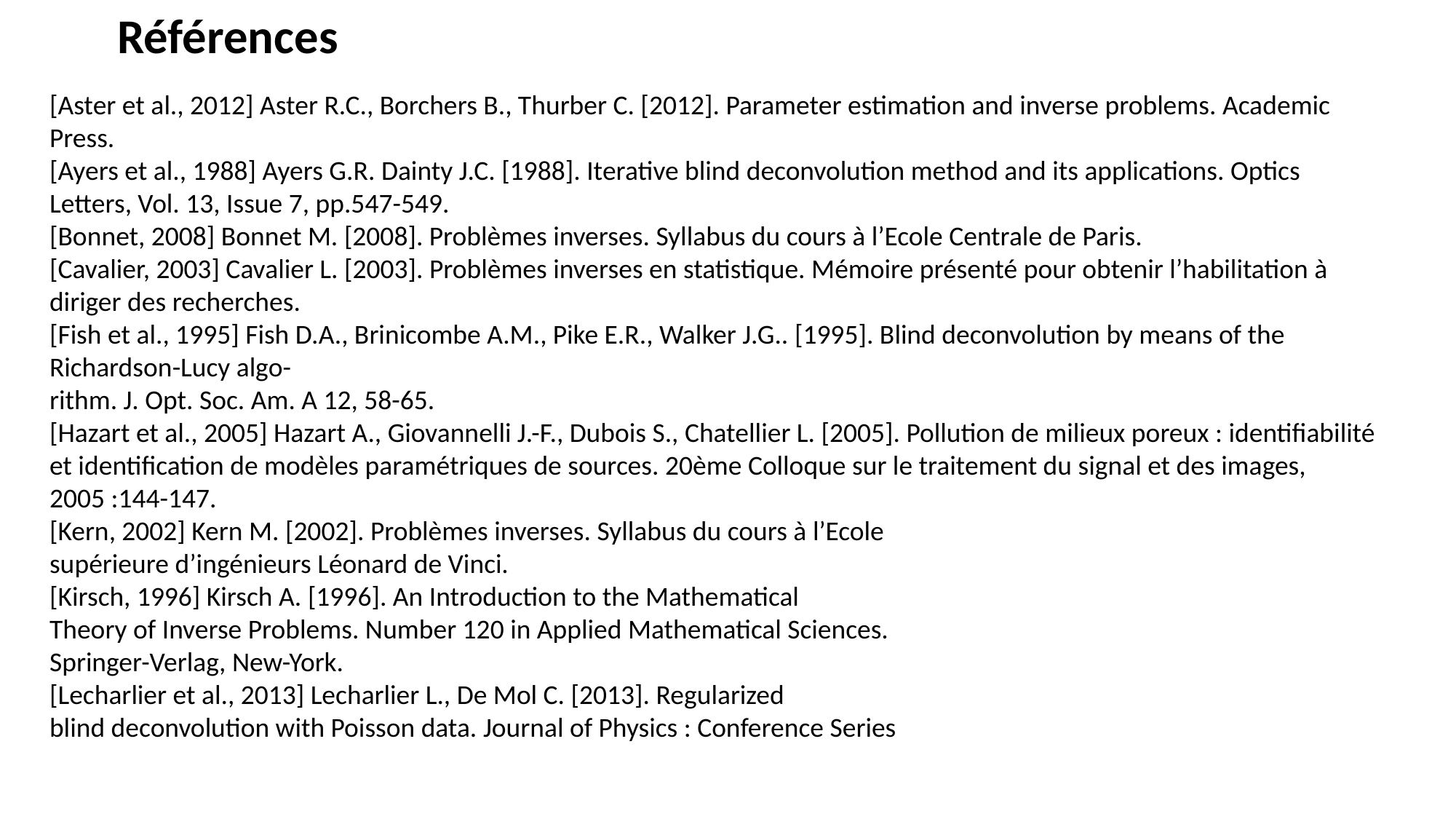

Références

[Aster et al., 2012] Aster R.C., Borchers B., Thurber C. [2012]. Parameter estimation and inverse problems. Academic Press.
[Ayers et al., 1988] Ayers G.R. Dainty J.C. [1988]. Iterative blind deconvolution method and its applications. Optics Letters, Vol. 13, Issue 7, pp.547-549.
[Bonnet, 2008] Bonnet M. [2008]. Problèmes inverses. Syllabus du cours à l’Ecole Centrale de Paris.
[Cavalier, 2003] Cavalier L. [2003]. Problèmes inverses en statistique. Mémoire présenté pour obtenir l’habilitation à diriger des recherches.
[Fish et al., 1995] Fish D.A., Brinicombe A.M., Pike E.R., Walker J.G.. [1995]. Blind deconvolution by means of the Richardson-Lucy algo-
rithm. J. Opt. Soc. Am. A 12, 58-65.
[Hazart et al., 2005] Hazart A., Giovannelli J.-F., Dubois S., Chatellier L. [2005]. Pollution de milieux poreux : identifiabilité et identification de modèles paramétriques de sources. 20ème Colloque sur le traitement du signal et des images, 2005 :144-147.
[Kern, 2002] Kern M. [2002]. Problèmes inverses. Syllabus du cours à l’Ecole
supérieure d’ingénieurs Léonard de Vinci.
[Kirsch, 1996] Kirsch A. [1996]. An Introduction to the Mathematical
Theory of Inverse Problems. Number 120 in Applied Mathematical Sciences.
Springer-Verlag, New-York.
[Lecharlier et al., 2013] Lecharlier L., De Mol C. [2013]. Regularized
blind deconvolution with Poisson data. Journal of Physics : Conference Series